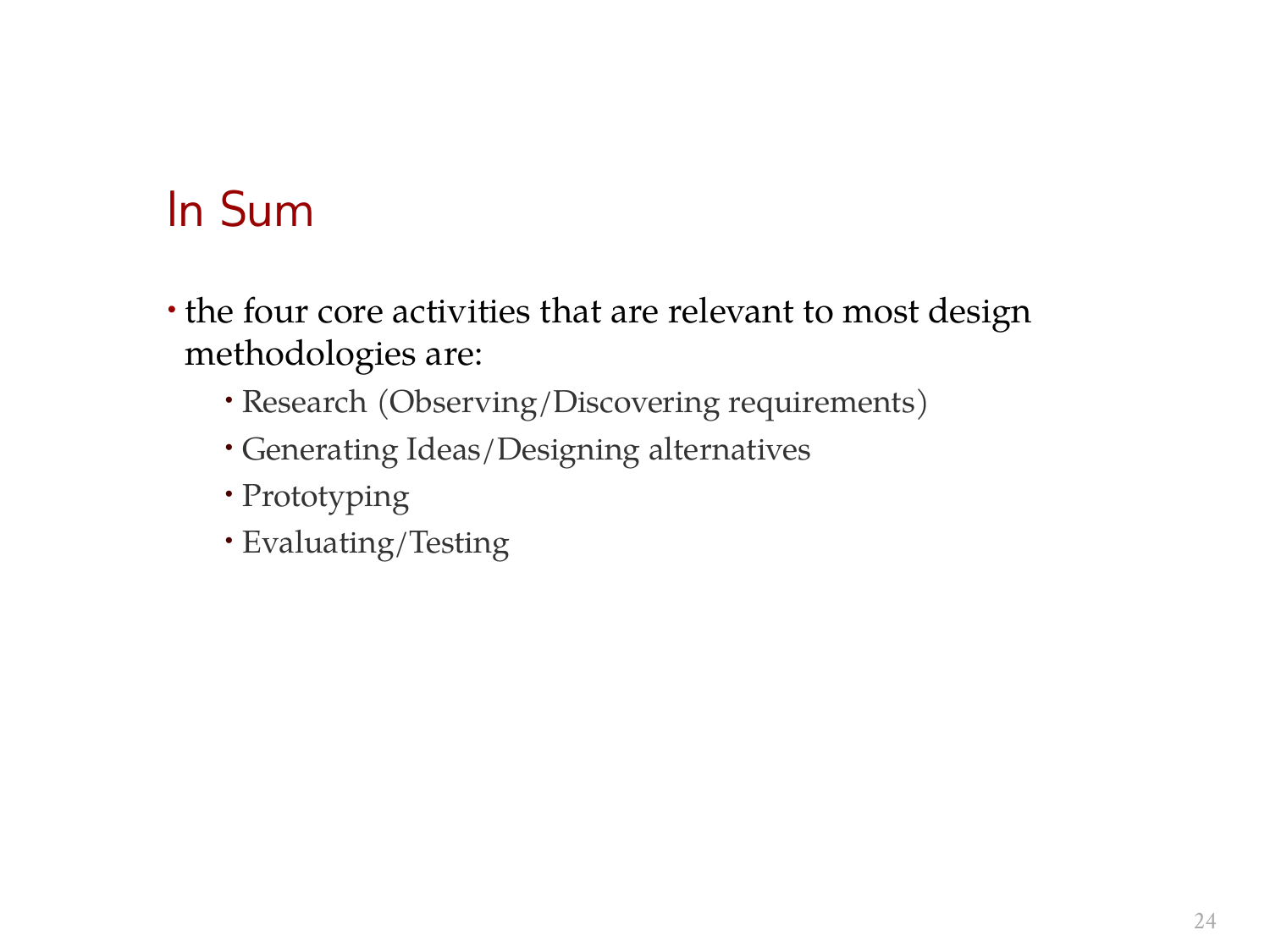

# In Sum
the four core activities that are relevant to most design  methodologies are:
Research (Observing/Discovering requirements)
Generating Ideas/Designing alternatives
Prototyping
Evaluating/Testing

24